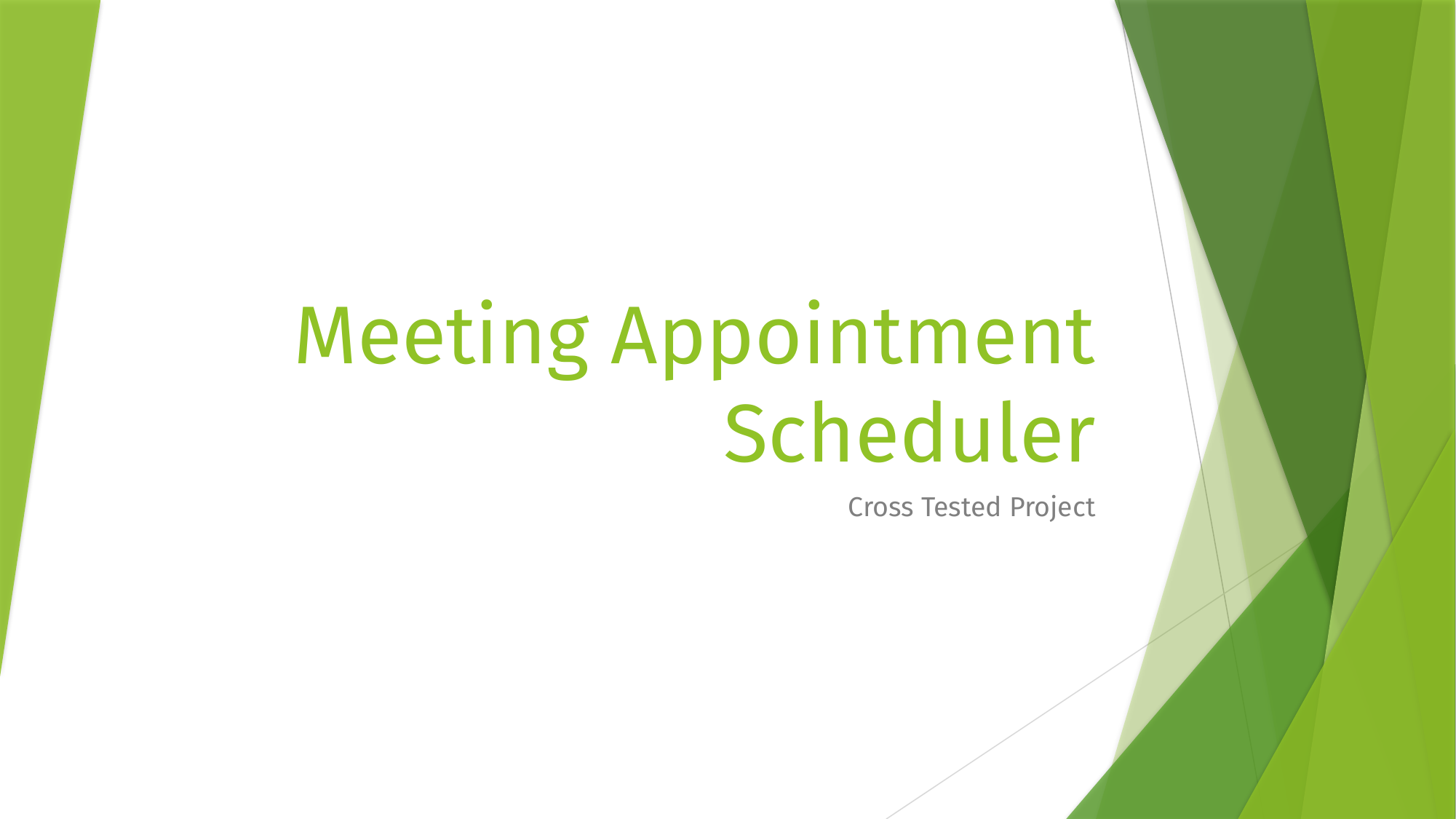

# Meeting Appointment Scheduler
Cross Tested Project